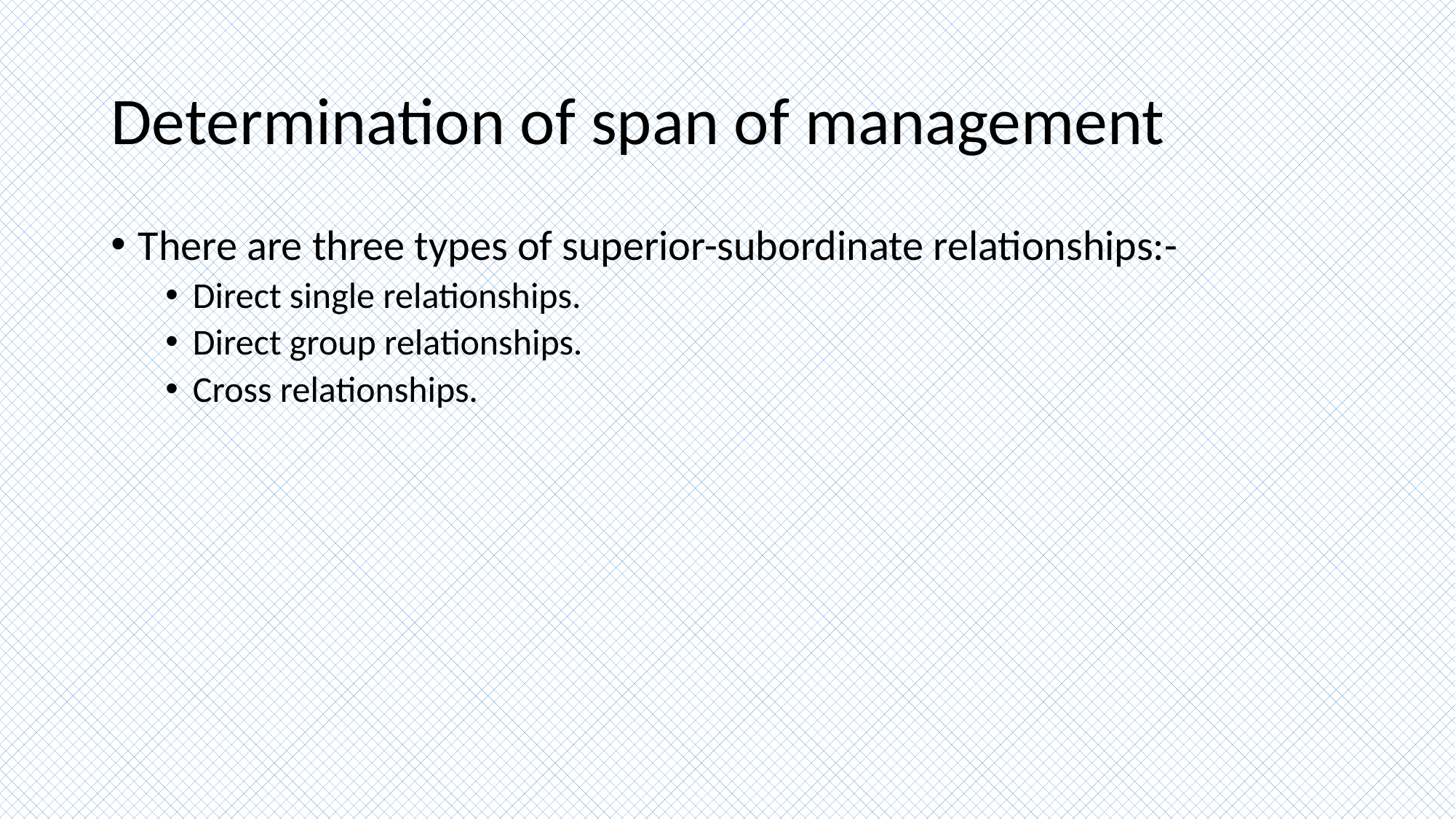

# Determination of span of management
There are three types of superior-subordinate relationships:-
Direct single relationships.
Direct group relationships.
Cross relationships.